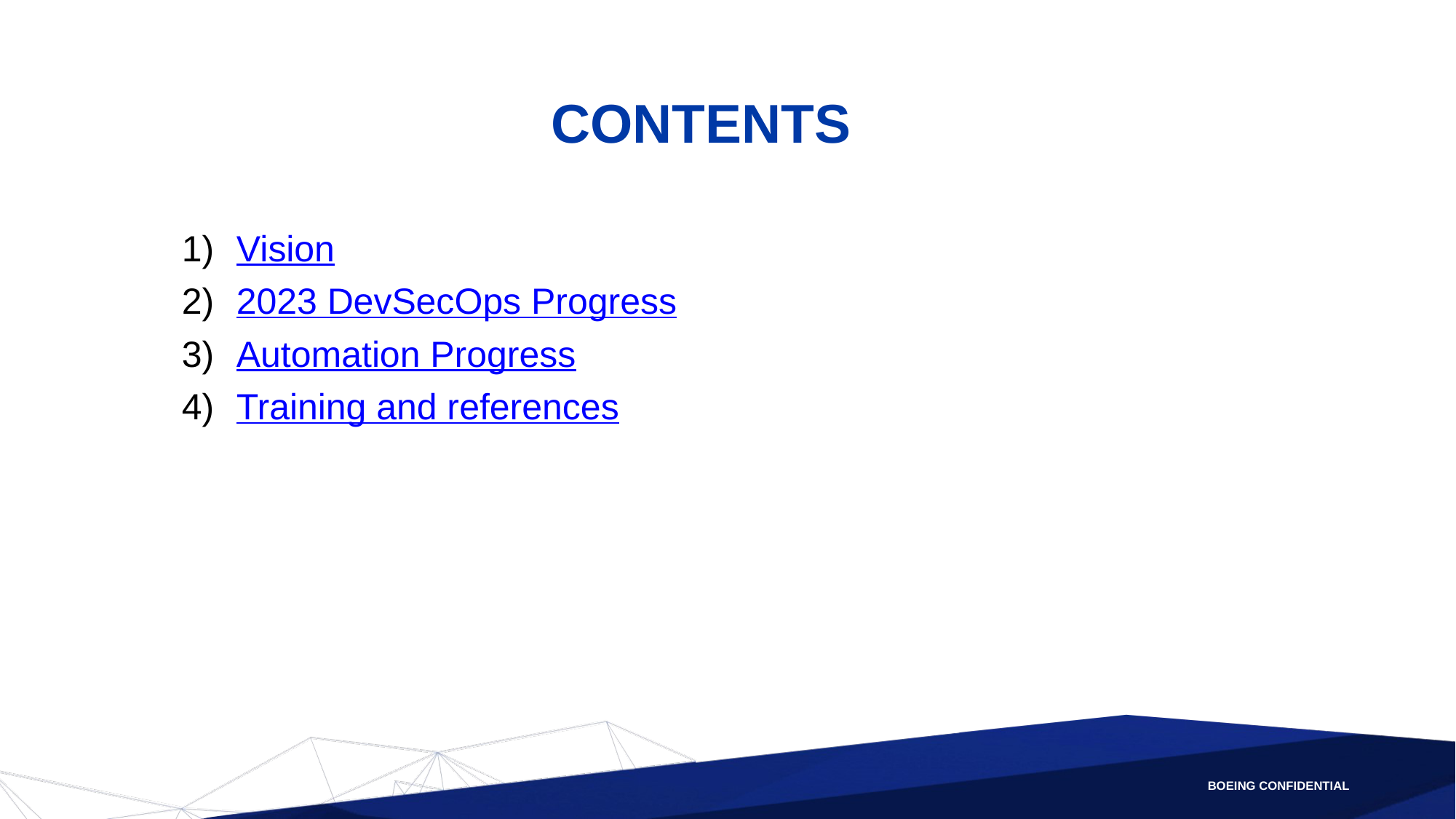

# CONTENTS

Vision
2023 DevSecOps Progress
Automation Progress
Training and references